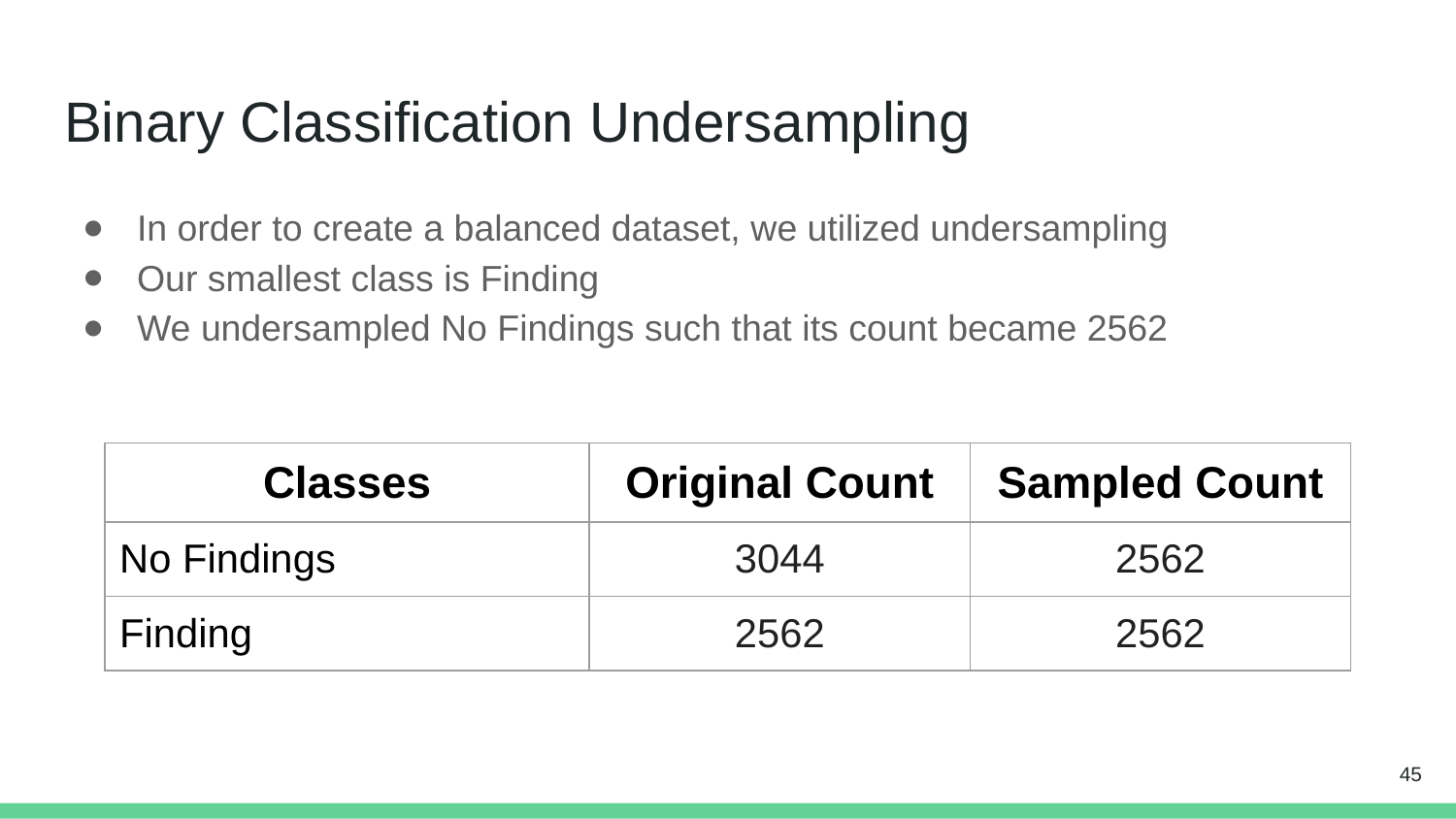

# Binary Classification Undersampling
In order to create a balanced dataset, we utilized undersampling
Our smallest class is Finding
We undersampled No Findings such that its count became 2562
| Classes | Original Count | Sampled Count |
| --- | --- | --- |
| No Findings | 3044 | 2562 |
| Finding | 2562 | 2562 |
45